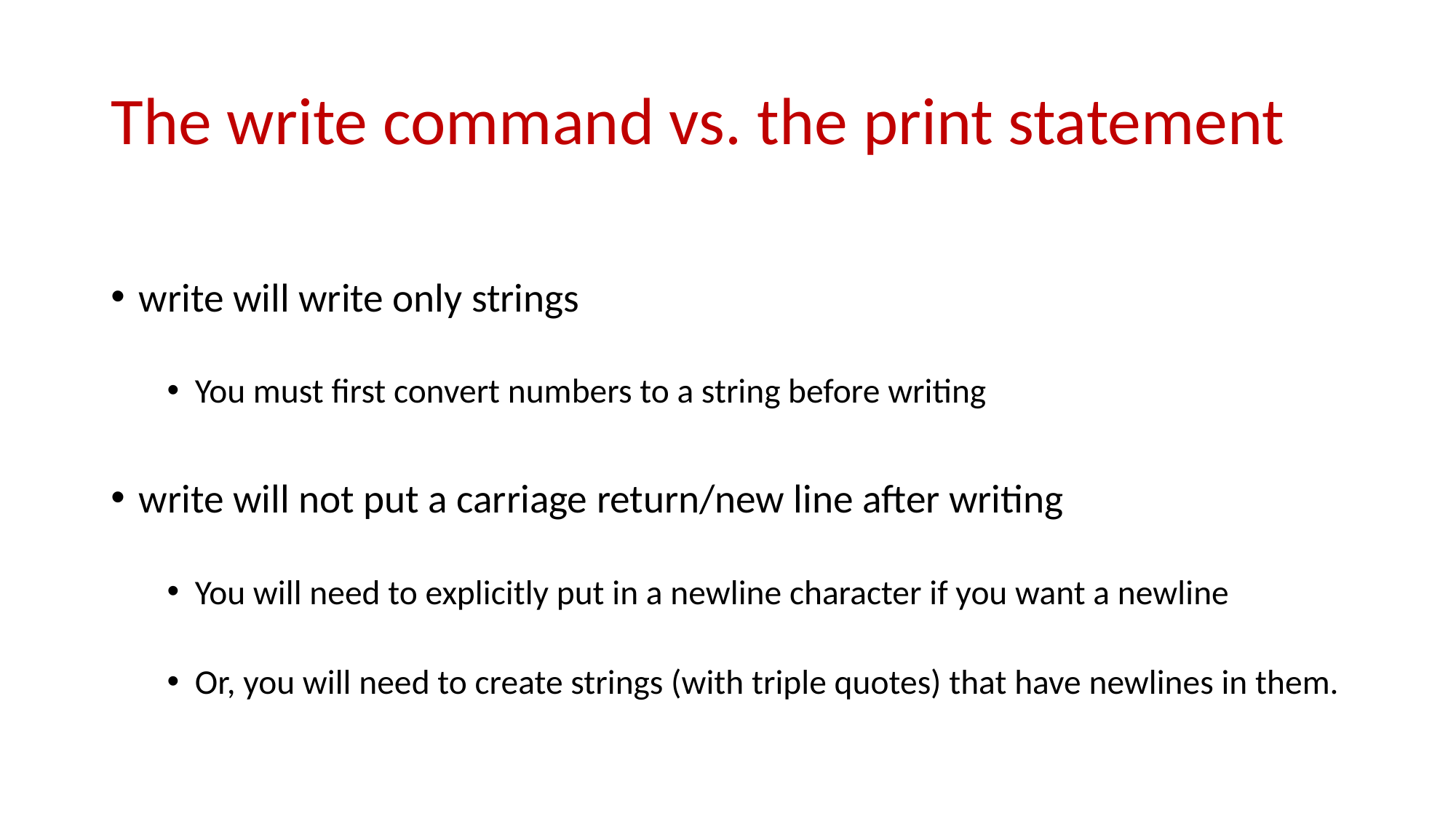

# The write command vs. the print statement
write will write only strings
You must first convert numbers to a string before writing
write will not put a carriage return/new line after writing
You will need to explicitly put in a newline character if you want a newline
Or, you will need to create strings (with triple quotes) that have newlines in them.